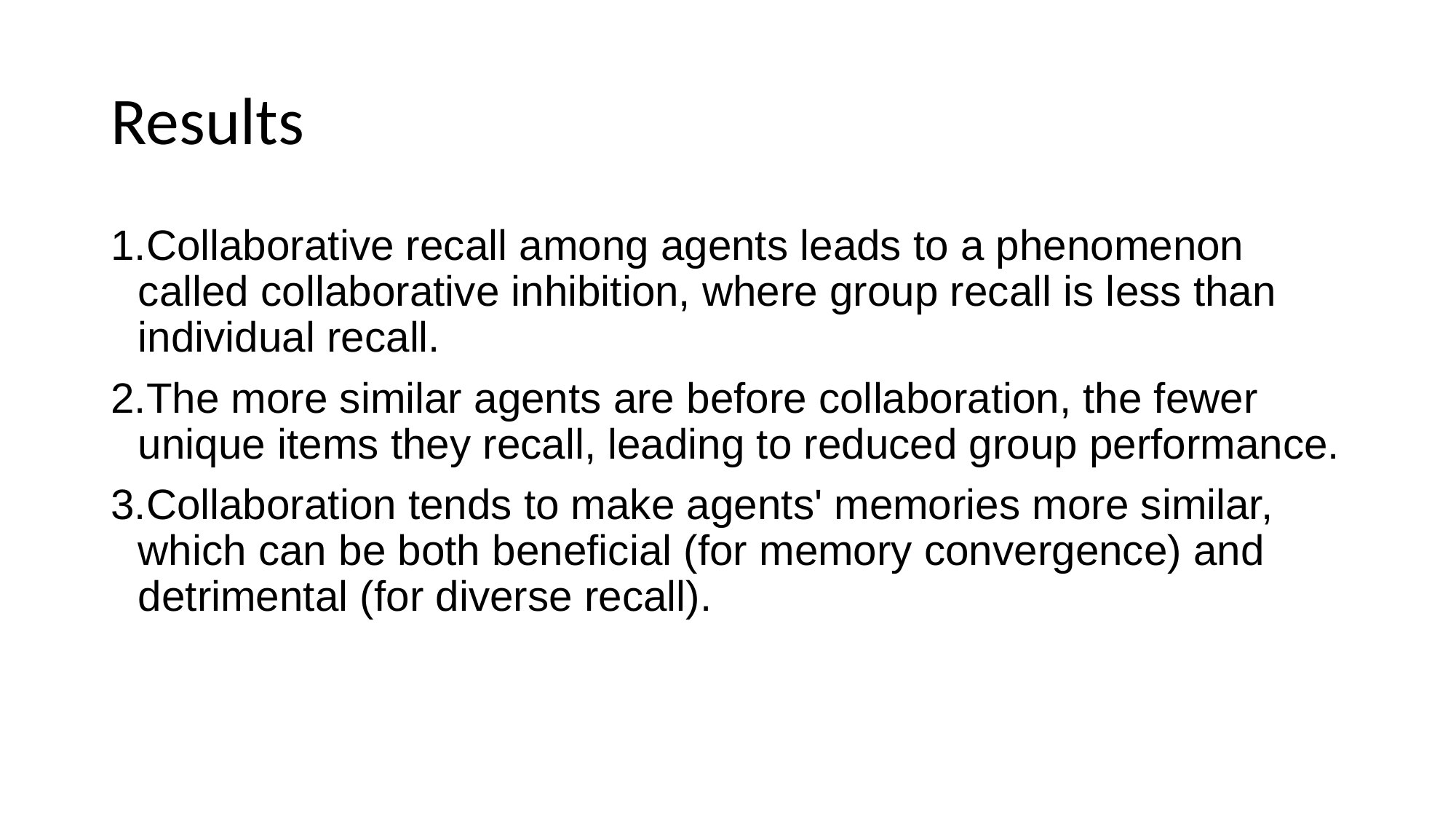

# Results
Collaborative recall among agents leads to a phenomenon called collaborative inhibition, where group recall is less than individual recall.
The more similar agents are before collaboration, the fewer unique items they recall, leading to reduced group performance.
Collaboration tends to make agents' memories more similar, which can be both beneficial (for memory convergence) and detrimental (for diverse recall).